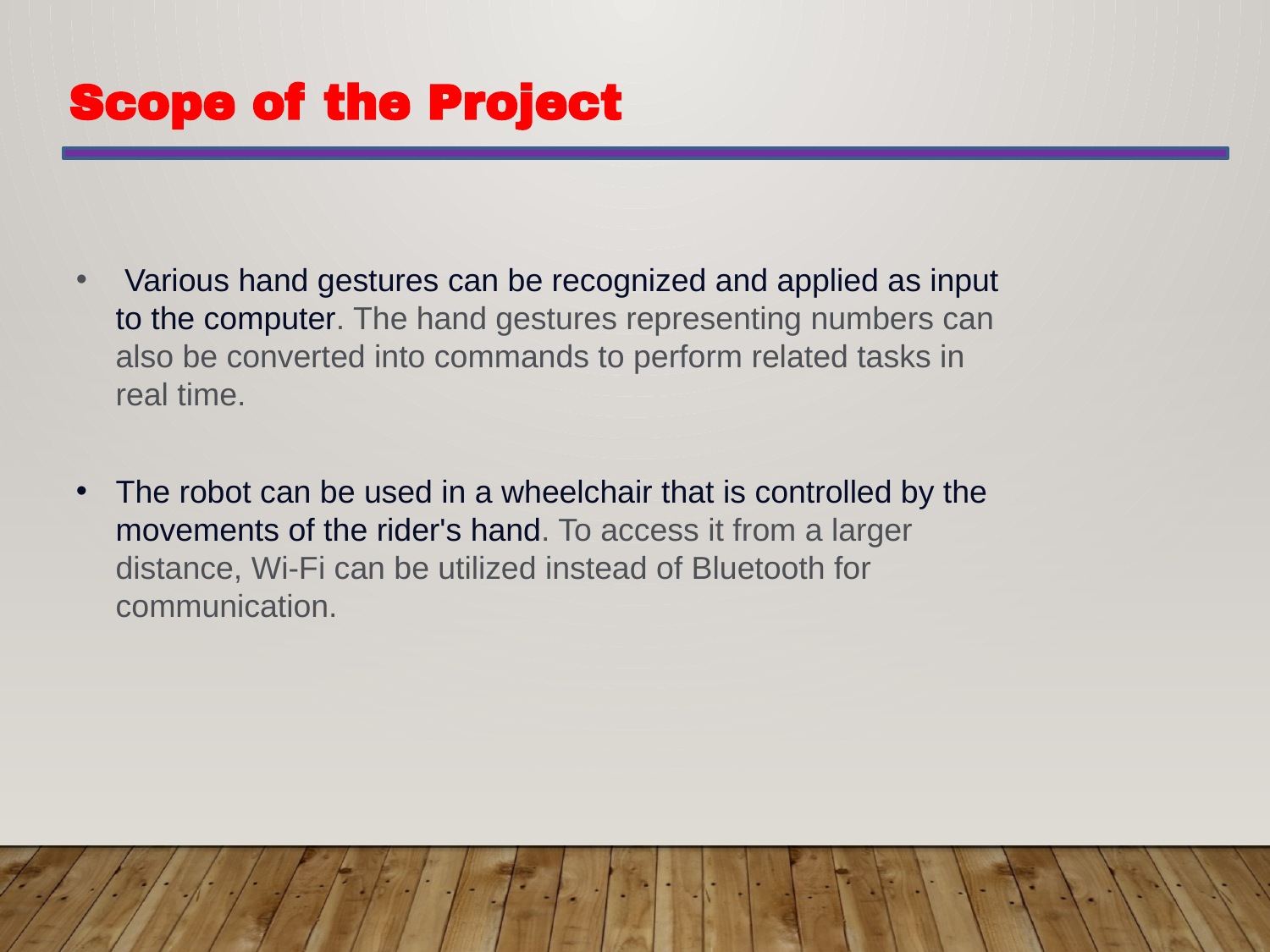

Scope of the Project

 Various hand gestures can be recognized and applied as input to the computer. The hand gestures representing numbers can also be converted into commands to perform related tasks in real time.
The robot can be used in a wheelchair that is controlled by the movements of the rider's hand. To access it from a larger distance, Wi-Fi can be utilized instead of Bluetooth for communication.